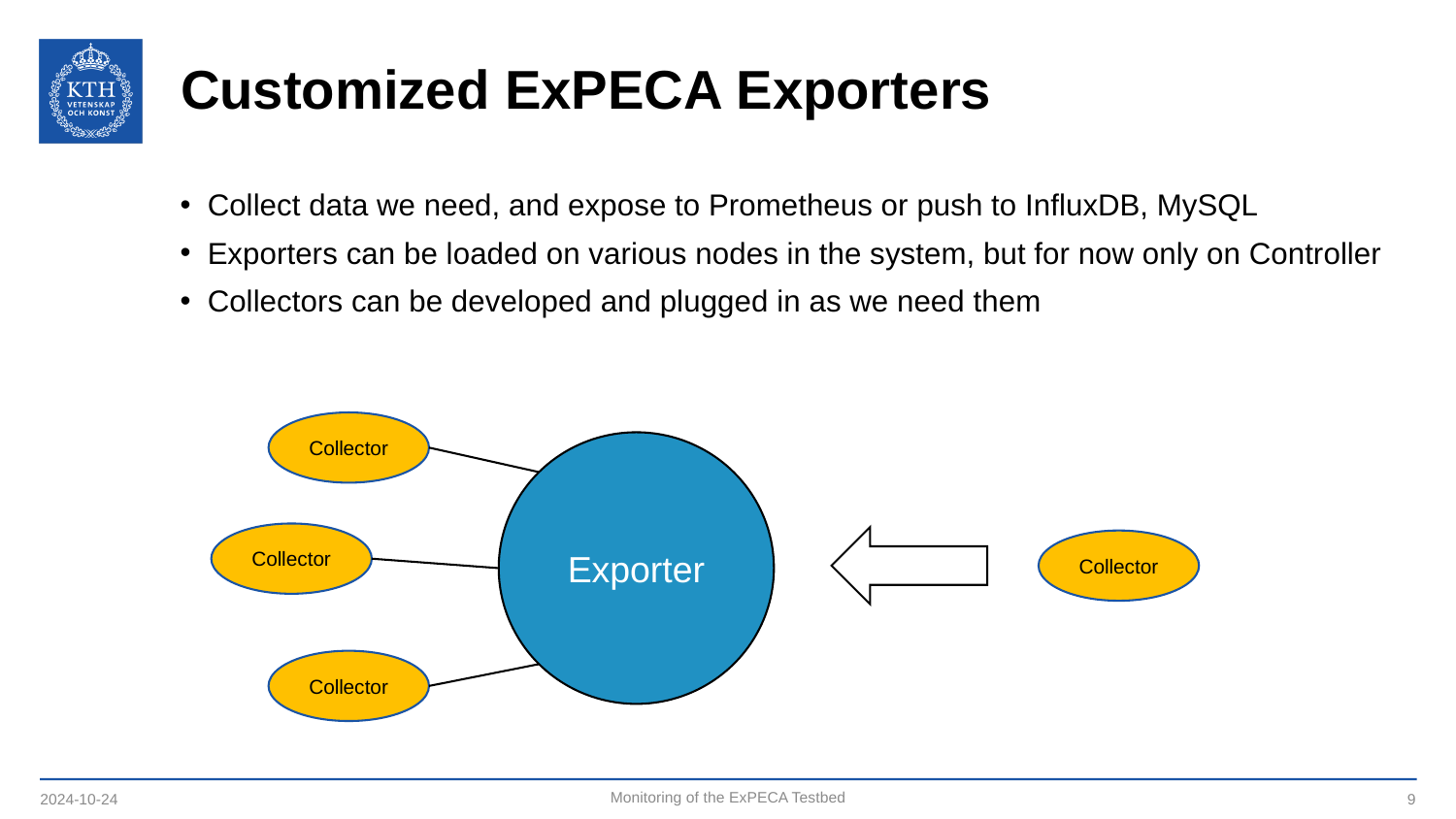

# Customized ExPECA Exporters
Collect data we need, and expose to Prometheus or push to InfluxDB, MySQL
Exporters can be loaded on various nodes in the system, but for now only on Controller
Collectors can be developed and plugged in as we need them

Collector
Exporter
Collector

Collector
Collector
2024-10-24
Monitoring of the ExPECA Testbed

9